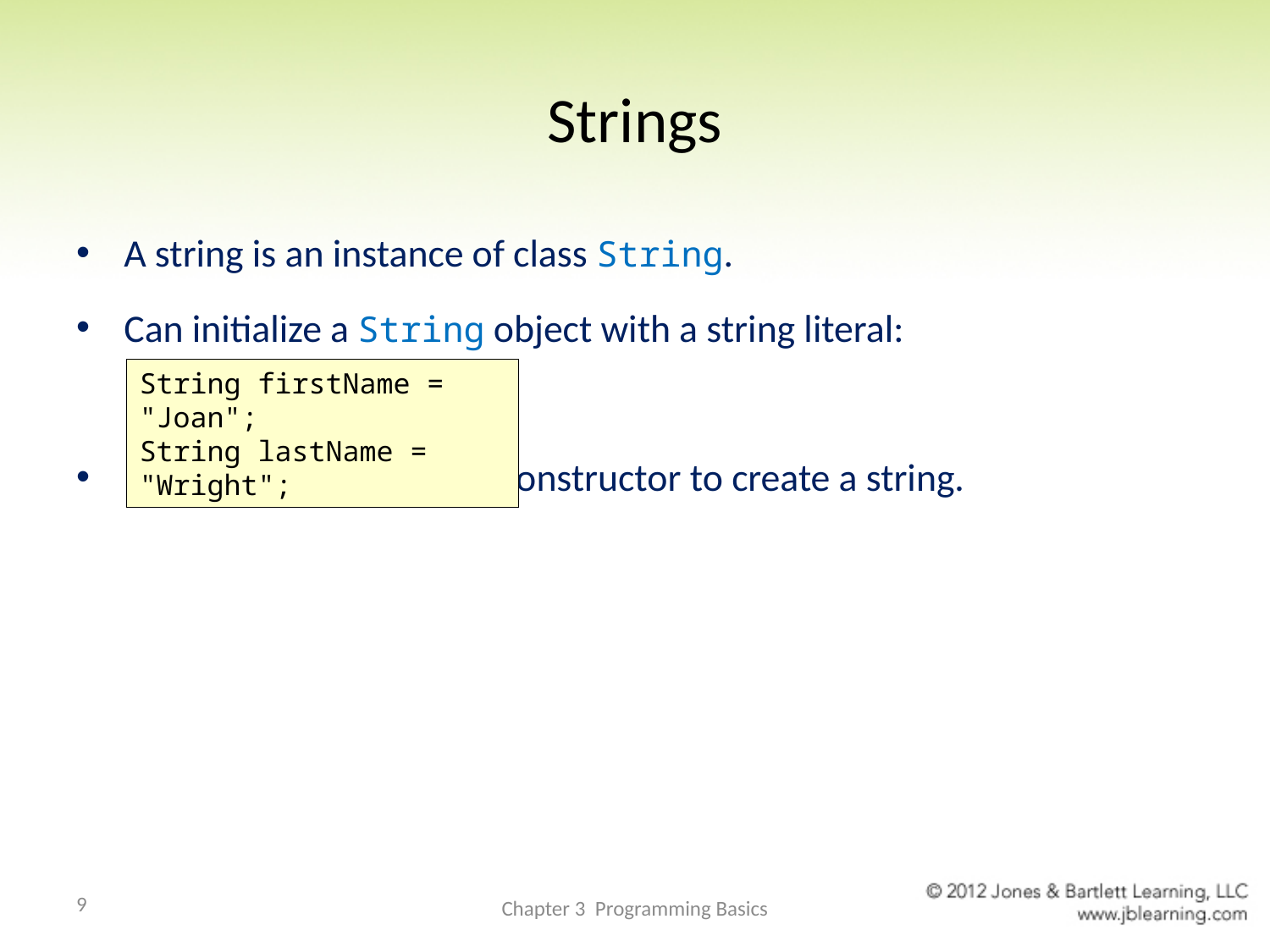

# Strings
A string is an instance of class String.
Can initialize a String object with a string literal:

Do not use the String constructor to create a string.

String firstName = "Joan";
String lastName = "Wright";
9
Chapter 3  Programming Basics